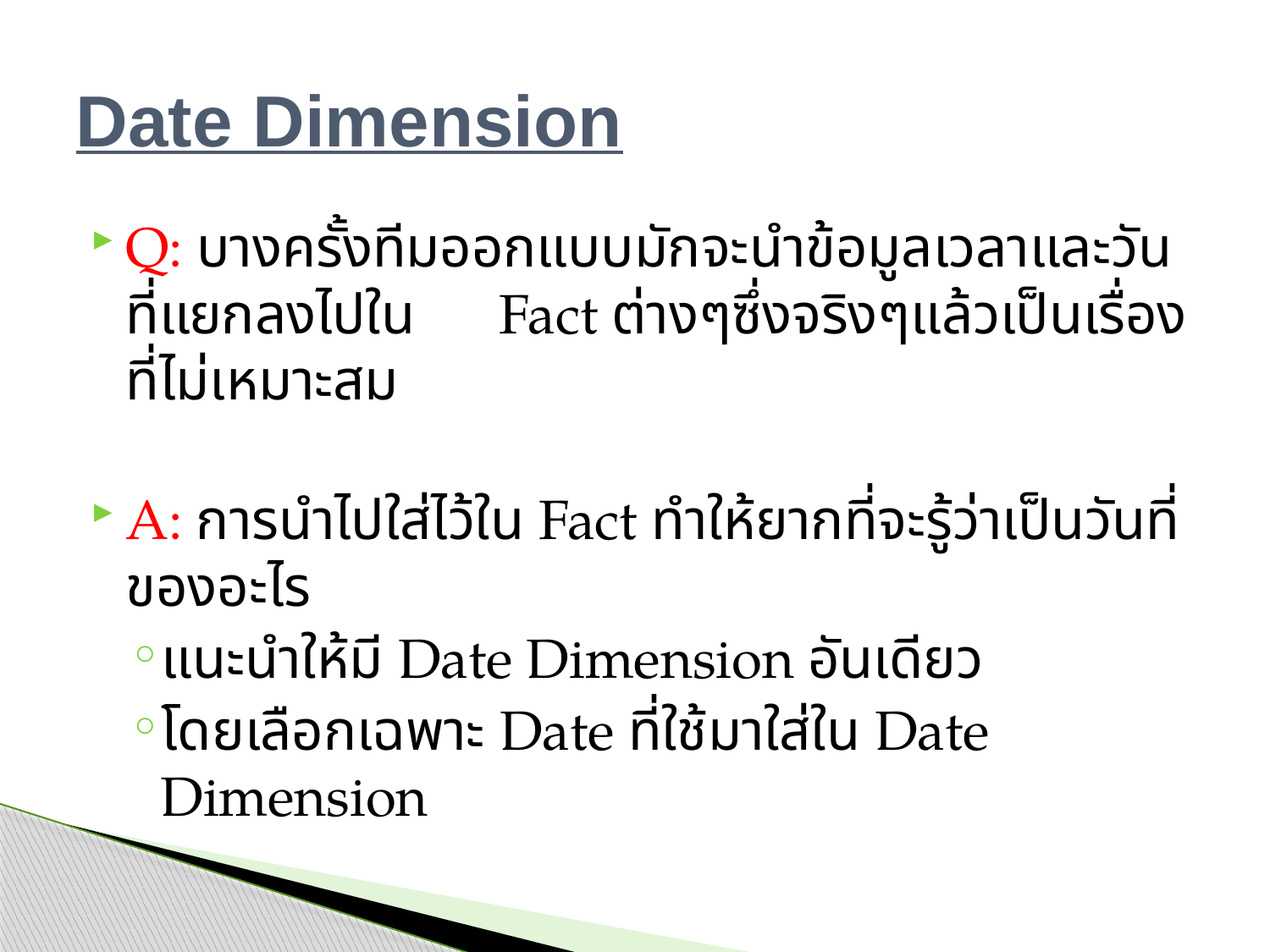

# Date Dimension
Q: บางครั้งทีมออกแบบมักจะนำข้อมูลเวลาและวันที่แยกลงไปใน 	Fact ต่างๆซึ่งจริงๆแล้วเป็นเรื่องที่ไม่เหมาะสม
A: การนำไปใส่ไว้ใน Fact ทำให้ยากที่จะรู้ว่าเป็นวันที่ของอะไร
แนะนำให้มี Date Dimension อันเดียว
โดยเลือกเฉพาะ Date ที่ใช้มาใส่ใน Date Dimension